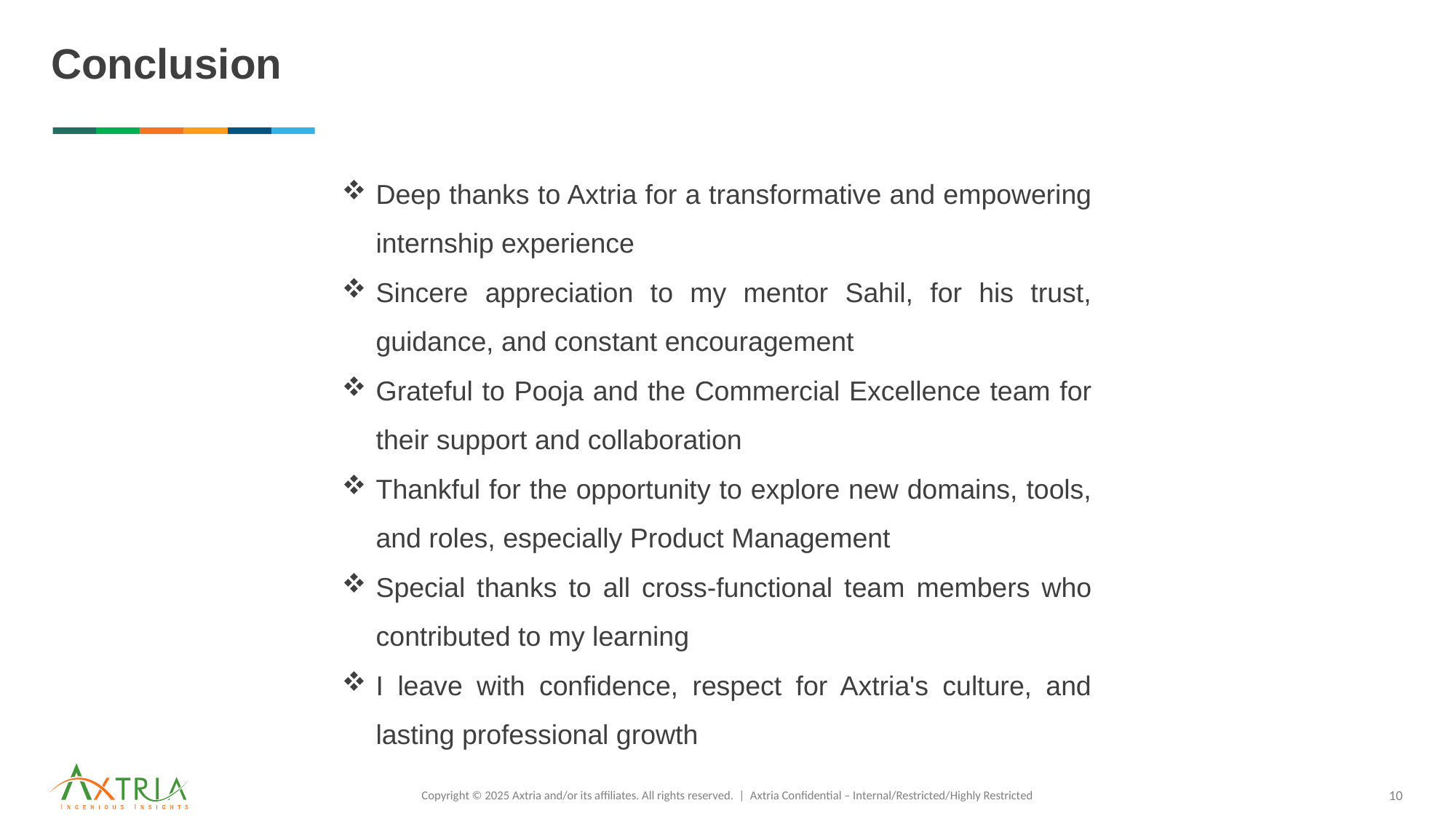

# Conclusion
Deep thanks to Axtria for a transformative and empowering internship experience
Sincere appreciation to my mentor Sahil, for his trust, guidance, and constant encouragement
Grateful to Pooja and the Commercial Excellence team for their support and collaboration
Thankful for the opportunity to explore new domains, tools, and roles, especially Product Management
Special thanks to all cross-functional team members who contributed to my learning
I leave with confidence, respect for Axtria's culture, and lasting professional growth